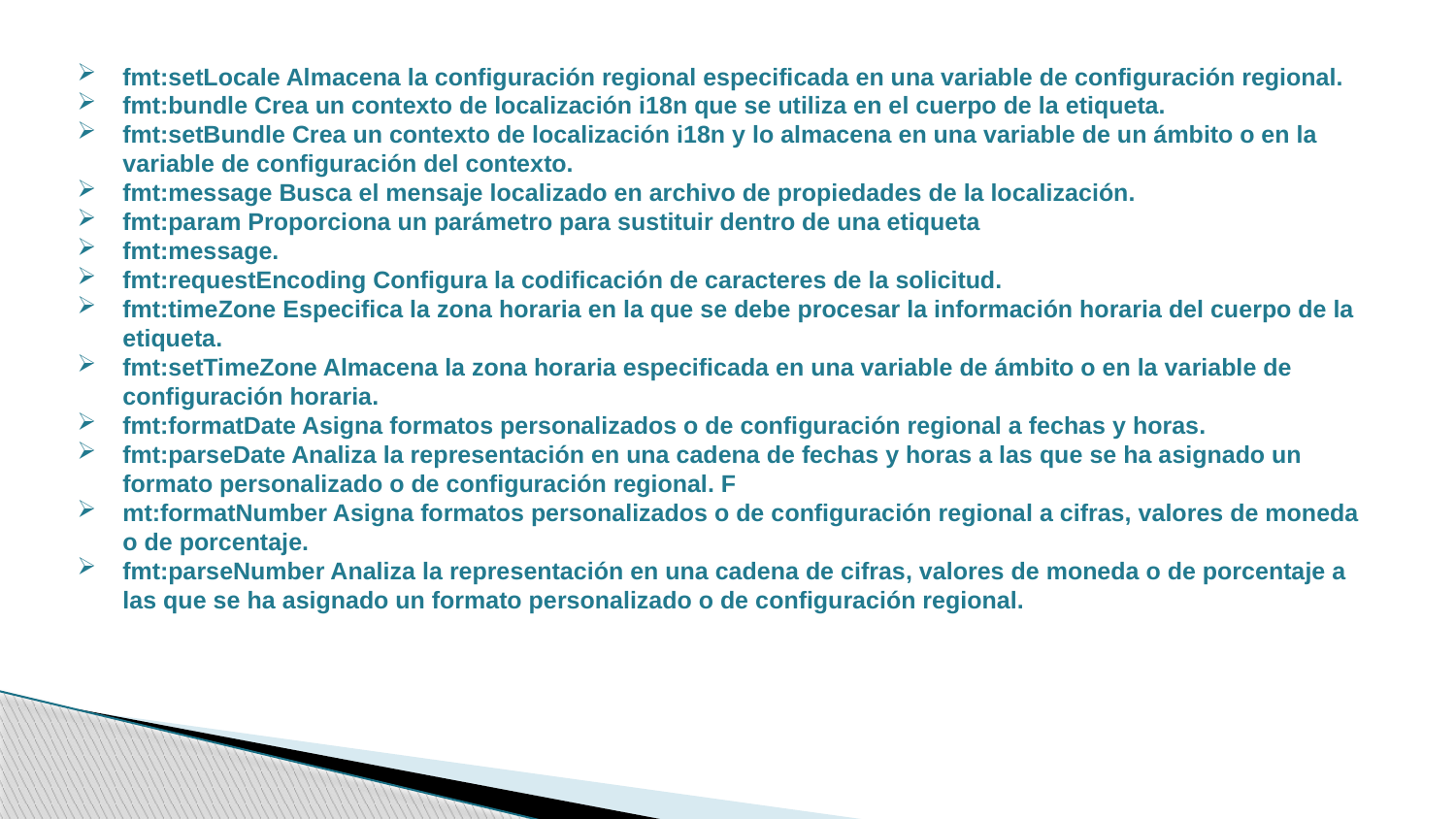

fmt:setLocale Almacena la configuración regional especificada en una variable de configuración regional.
fmt:bundle Crea un contexto de localización i18n que se utiliza en el cuerpo de la etiqueta.
fmt:setBundle Crea un contexto de localización i18n y lo almacena en una variable de un ámbito o en la variable de configuración del contexto.
fmt:message Busca el mensaje localizado en archivo de propiedades de la localización.
fmt:param Proporciona un parámetro para sustituir dentro de una etiqueta
fmt:message.
fmt:requestEncoding Configura la codificación de caracteres de la solicitud.
fmt:timeZone Especifica la zona horaria en la que se debe procesar la información horaria del cuerpo de la etiqueta.
fmt:setTimeZone Almacena la zona horaria especificada en una variable de ámbito o en la variable de configuración horaria.
fmt:formatDate Asigna formatos personalizados o de configuración regional a fechas y horas.
fmt:parseDate Analiza la representación en una cadena de fechas y horas a las que se ha asignado un formato personalizado o de configuración regional. F
mt:formatNumber Asigna formatos personalizados o de configuración regional a cifras, valores de moneda o de porcentaje.
fmt:parseNumber Analiza la representación en una cadena de cifras, valores de moneda o de porcentaje a las que se ha asignado un formato personalizado o de configuración regional.